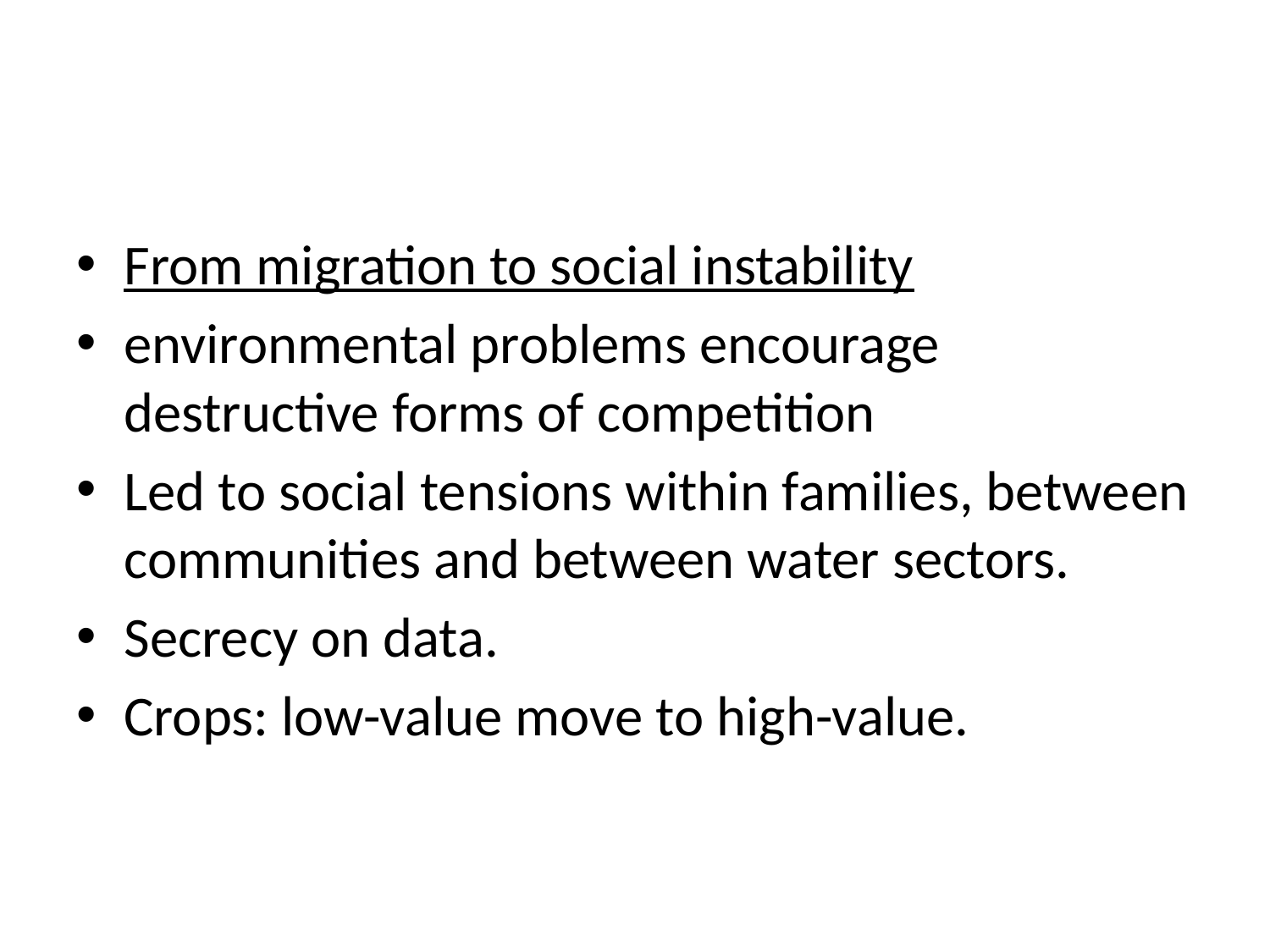

#
From migration to social instability
environmental problems encourage destructive forms of competition
Led to social tensions within families, between communities and between water sectors.
Secrecy on data.
Crops: low-value move to high-value.